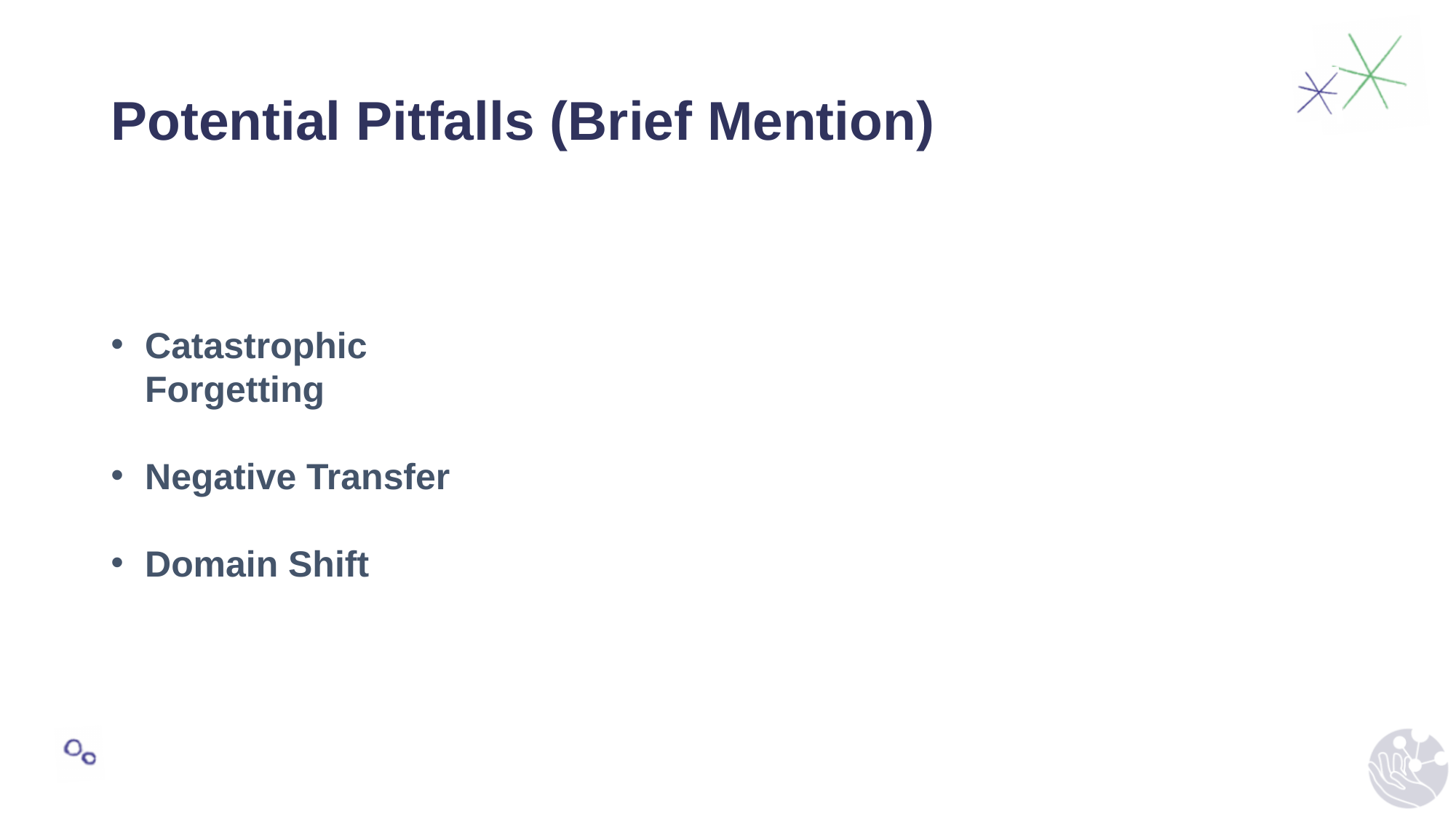

Potential Pitfalls (Brief Mention)
Catastrophic Forgetting

Negative Transfer

Domain Shift